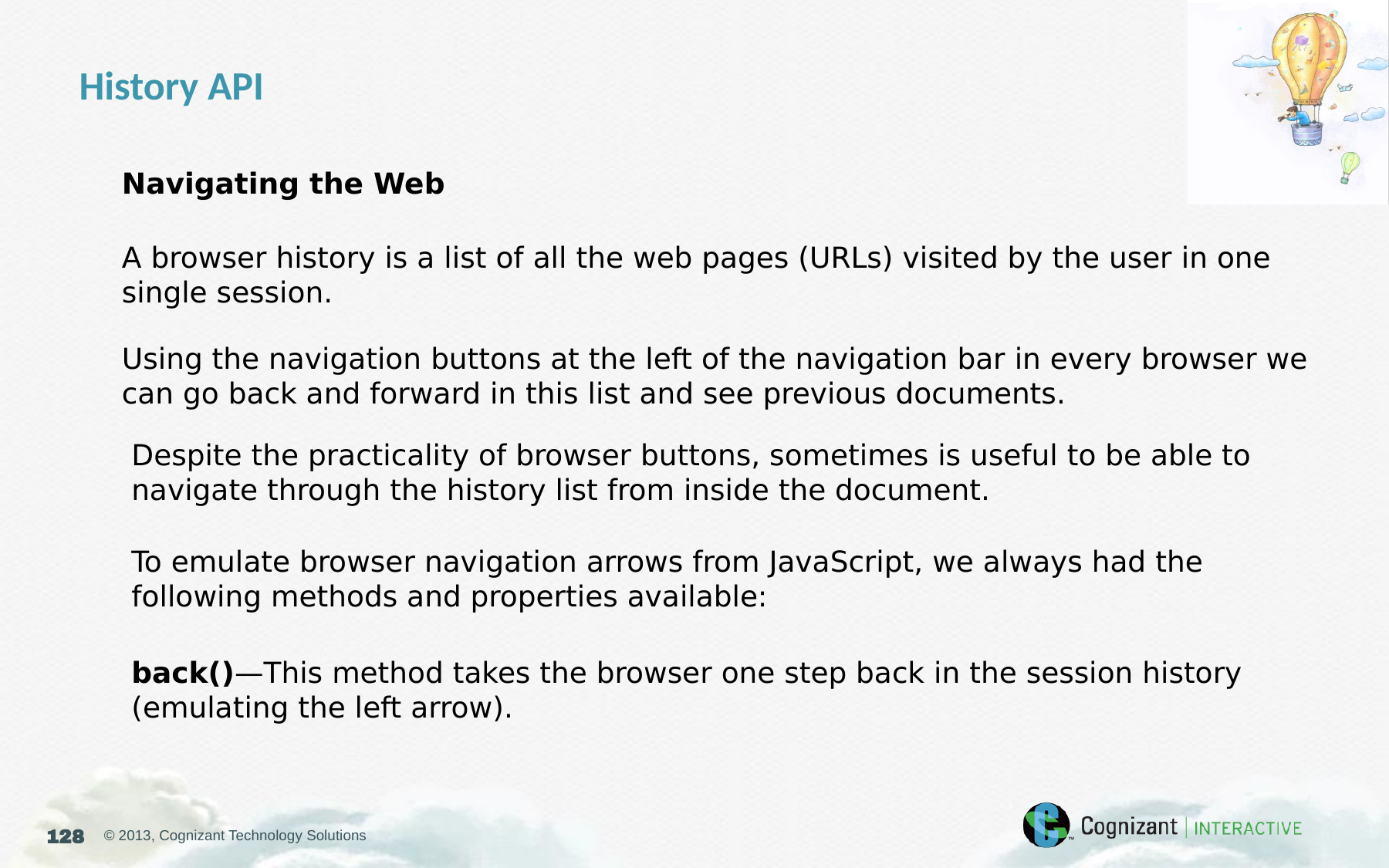

History API
Navigating the Web
A browser history is a list of all the web pages (URLs) visited by the user in one single session.
Using the navigation buttons at the left of the navigation bar in every browser we can go back and forward in this list and see previous documents.
Despite the practicality of browser buttons, sometimes is useful to be able to navigate through the history list from inside the document.
To emulate browser navigation arrows from JavaScript, we always had the following methods and properties available:
back()—This method takes the browser one step back in the session history (emulating the left arrow).